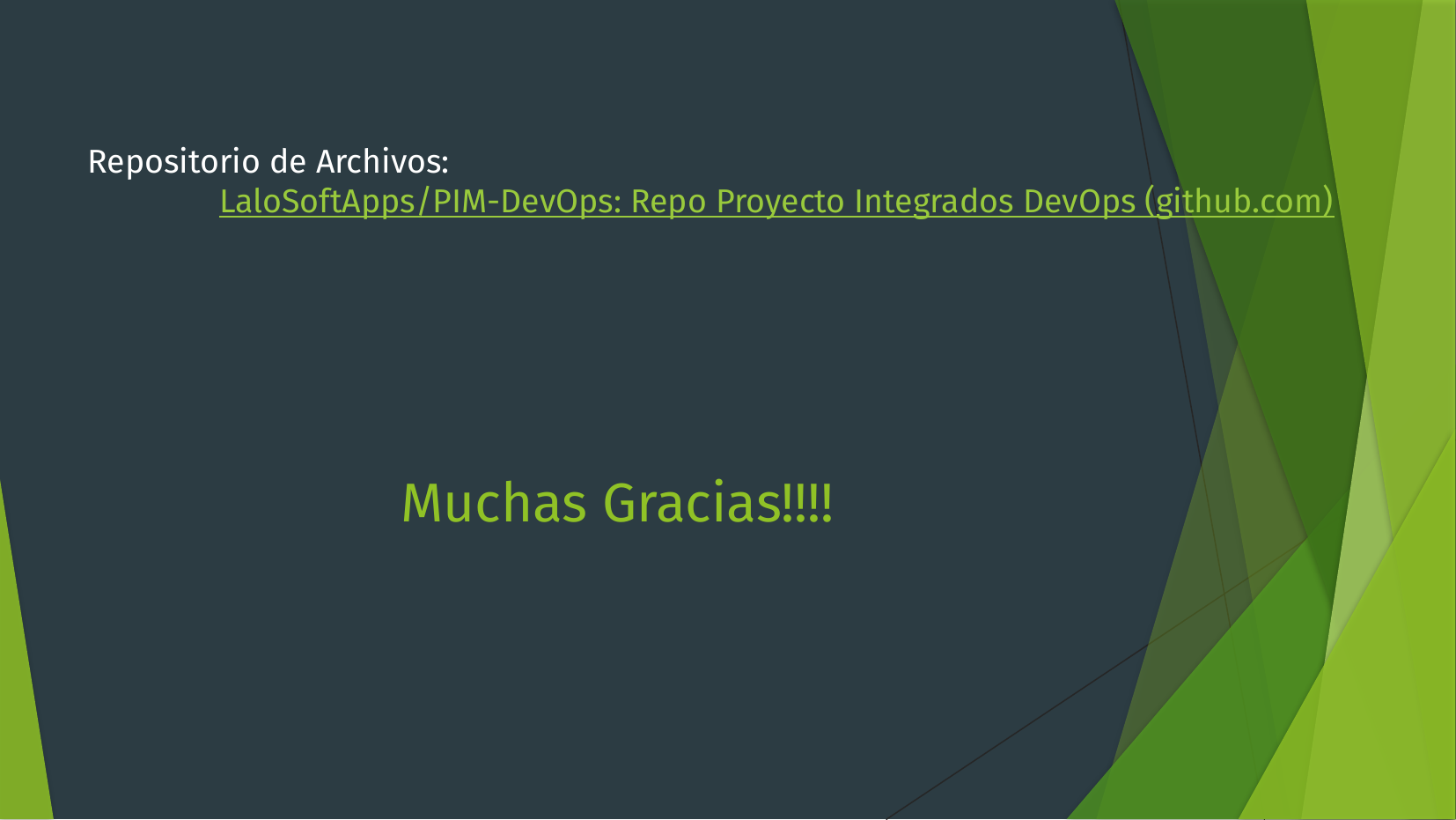

Repositorio de Archivos:
	LaloSoftApps/PIM-DevOps: Repo Proyecto Integrados DevOps (github.com)

# Muchas Gracias!!!!